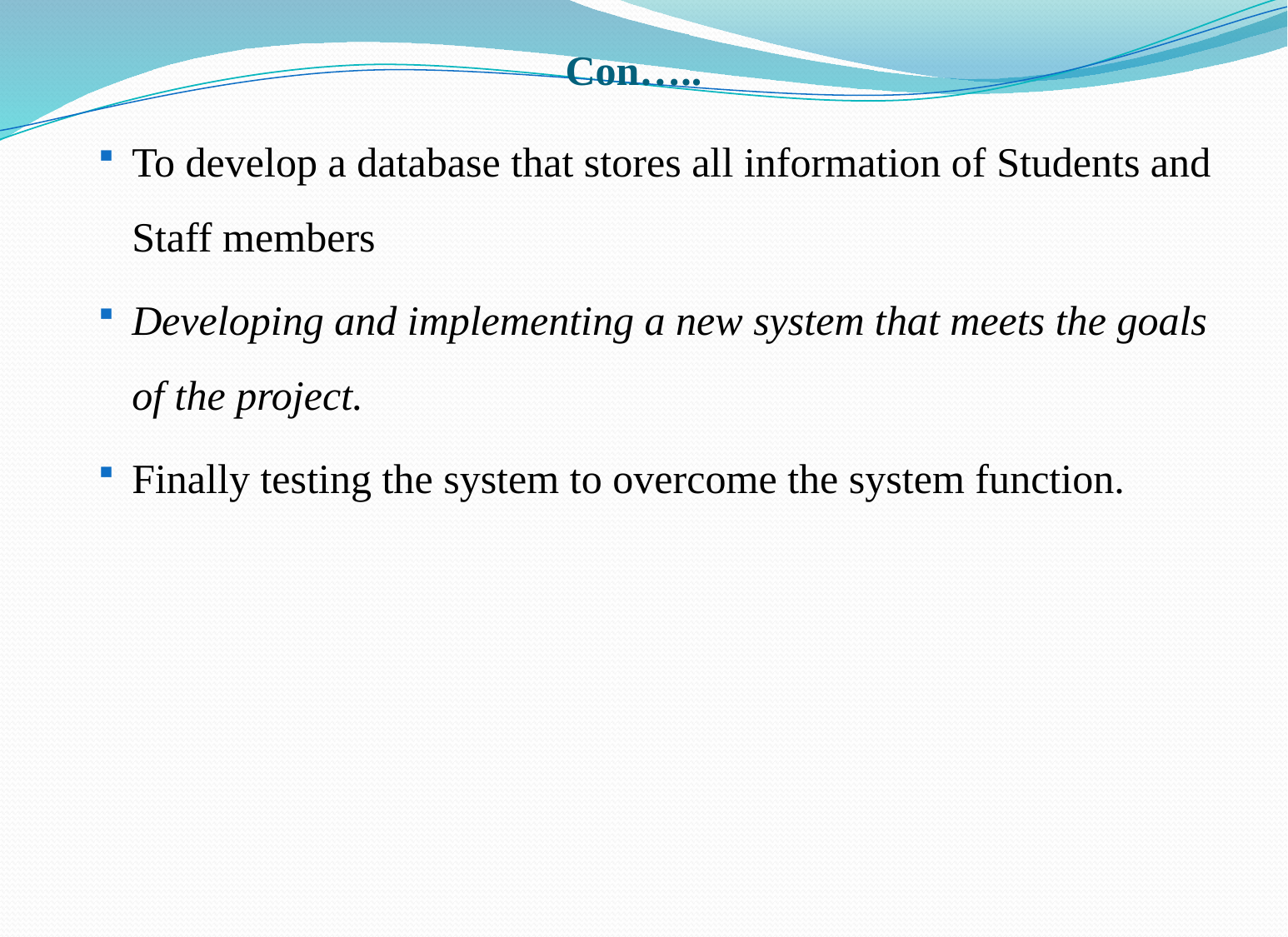

# Con…..
To develop a database that stores all information of Students and Staff members
Developing and implementing a new system that meets the goals of the project.
Finally testing the system to overcome the system function.